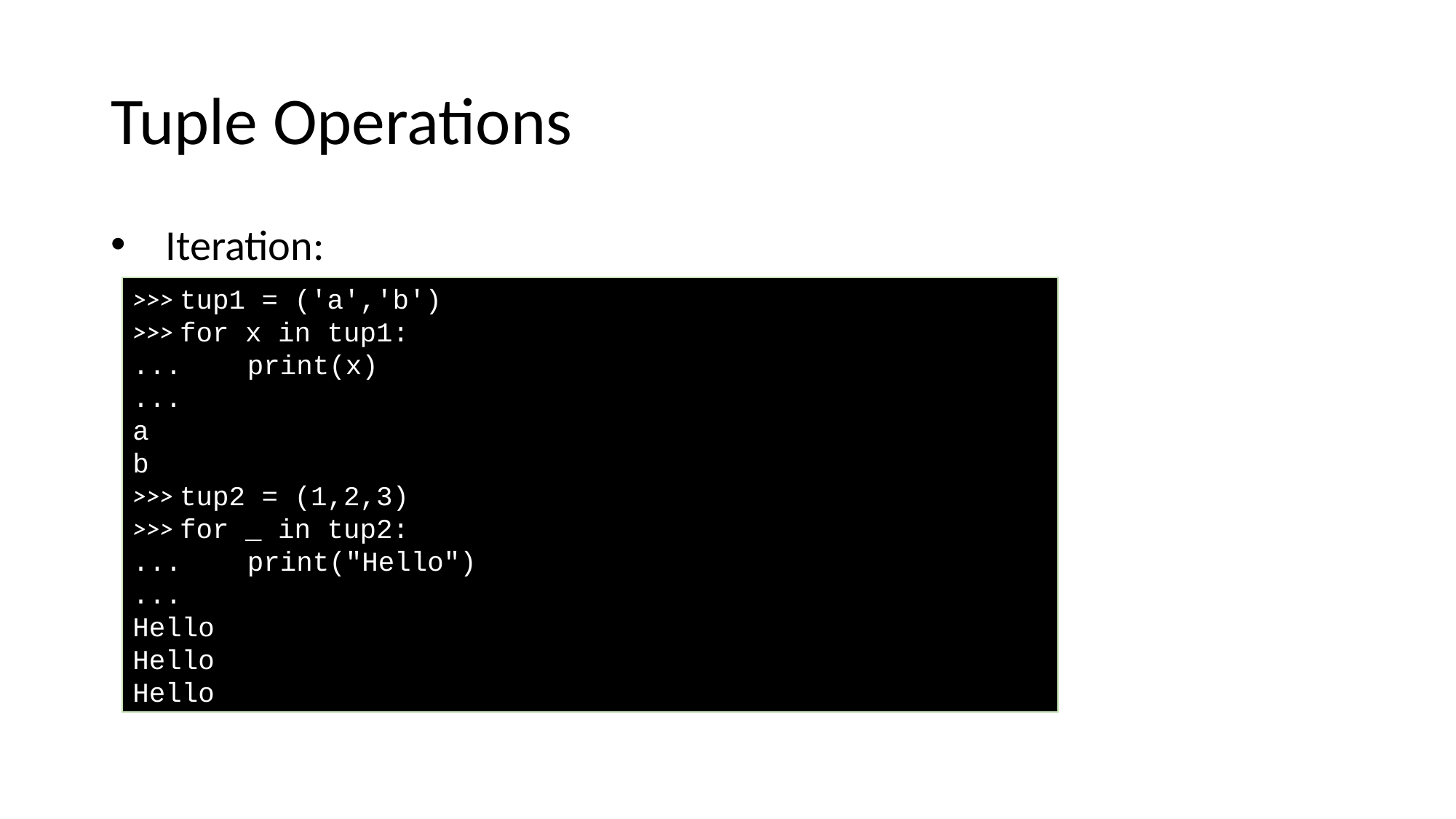

# Tuple Operations
Iteration:

>>> tup1 = ('a','b')
>>> for x in tup1:
...    print(x)
...
a
b
>>> tup2 = (1,2,3)
>>> for _ in tup2:
...    print("Hello")
...
Hello
Hello
Hello